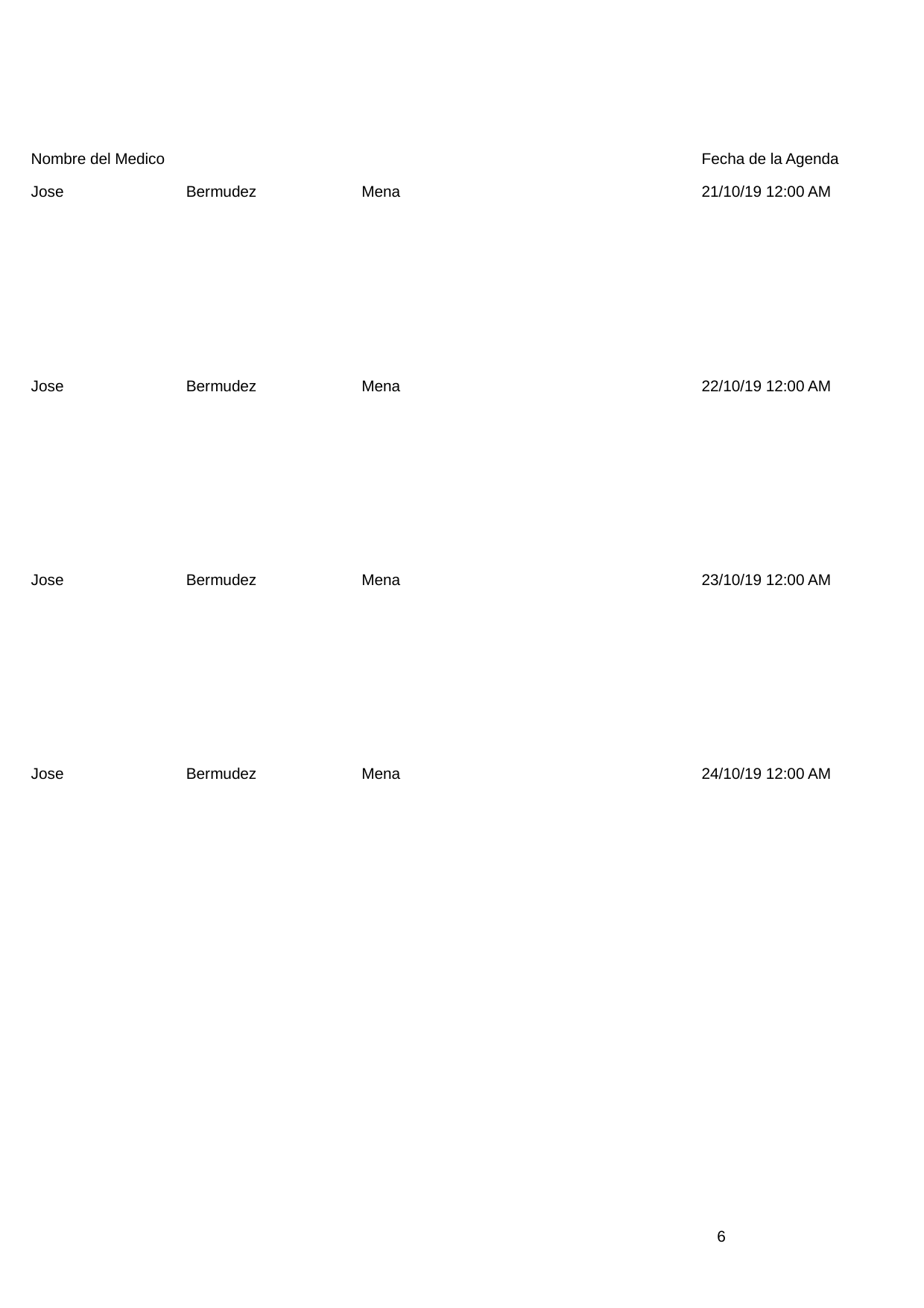

Nombre del Medico
Fecha de la Agenda
Jose
Bermudez
Mena
21/10/19 12:00 AM
Jose
Bermudez
Mena
22/10/19 12:00 AM
Jose
Bermudez
Mena
23/10/19 12:00 AM
Jose
Bermudez
Mena
24/10/19 12:00 AM
6